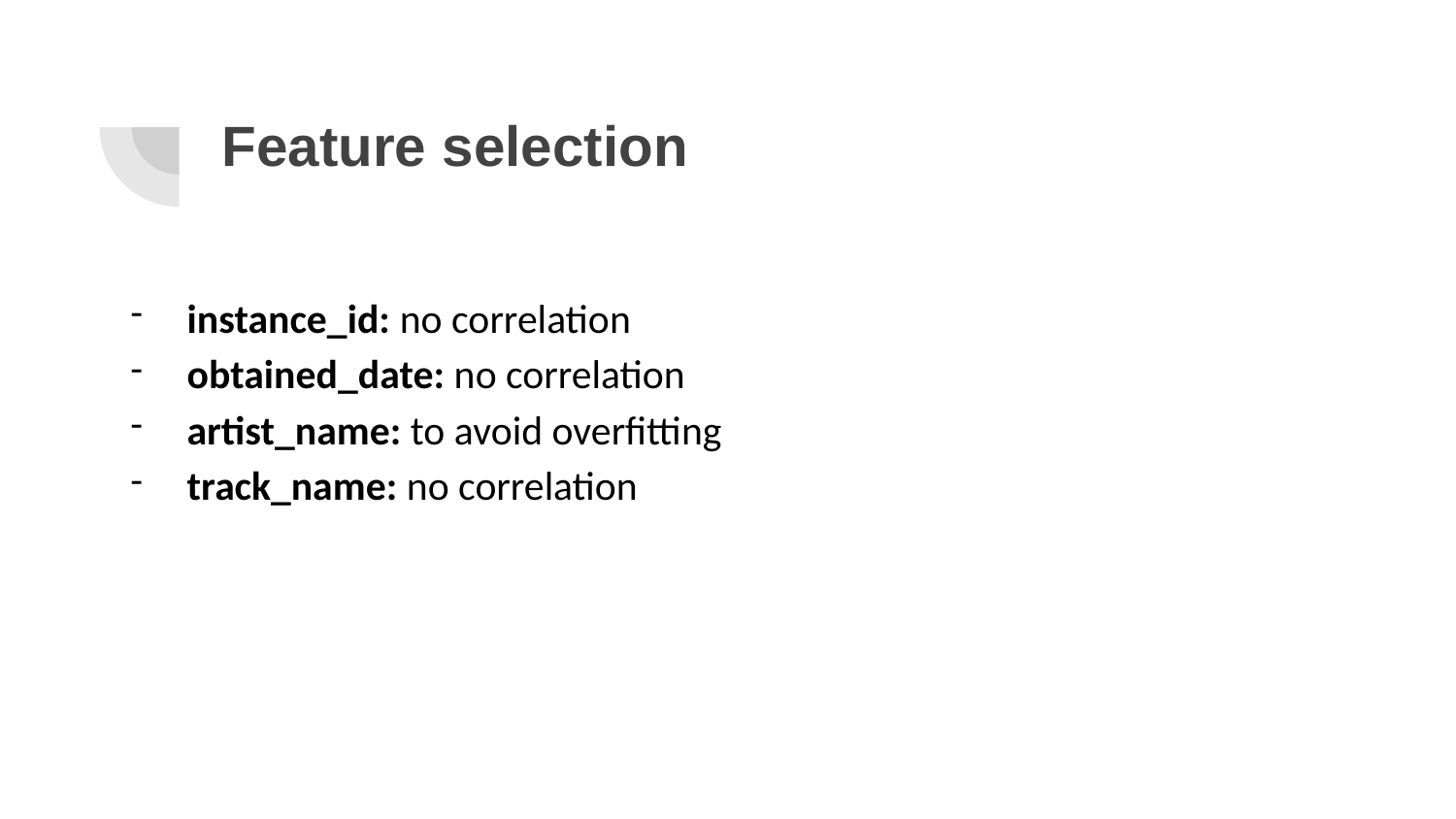

# Feature selection
instance_id: no correlation
obtained_date: no correlation
artist_name: to avoid overfitting
track_name: no correlation